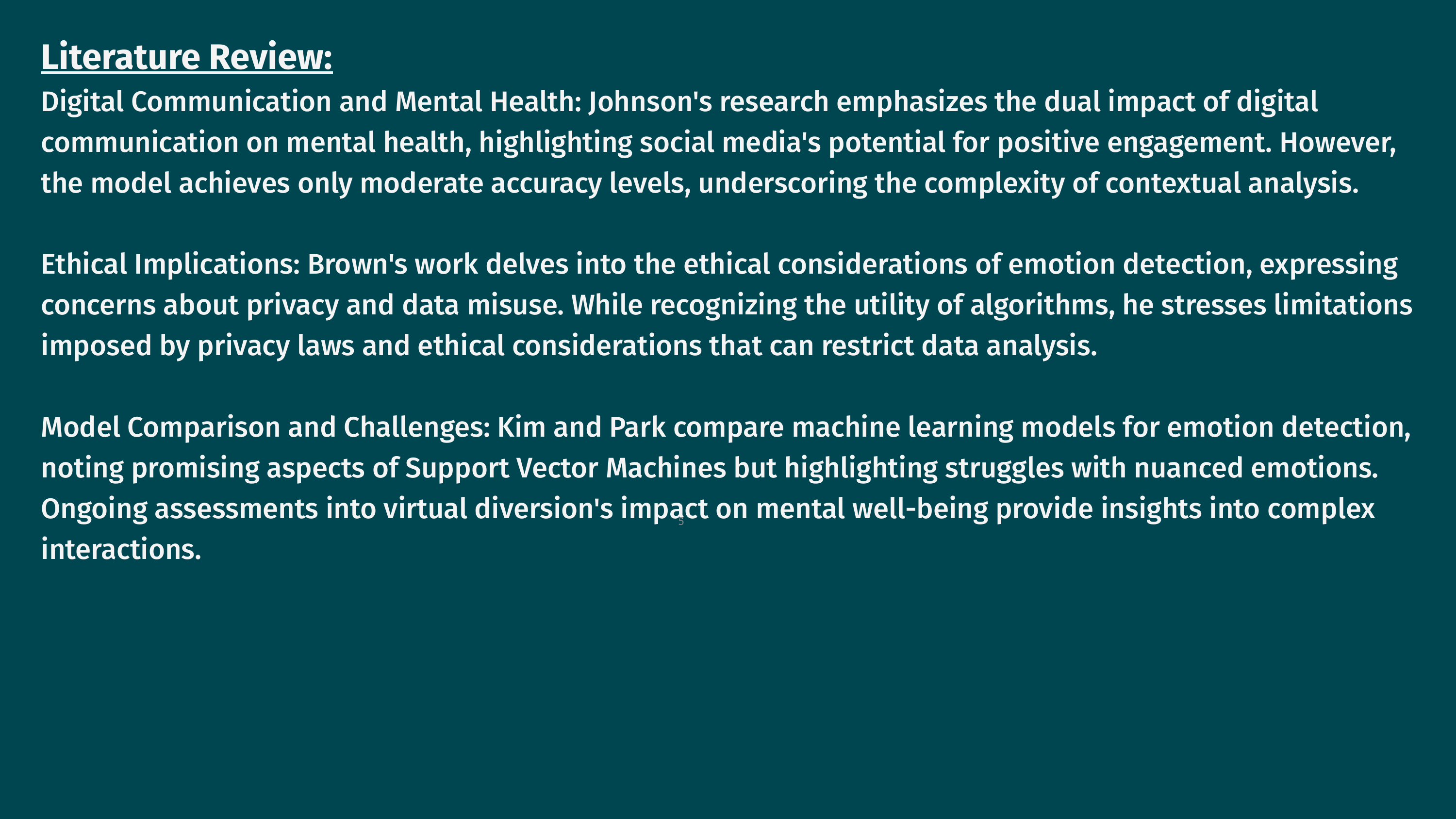

Literature Review:
Digital Communication and Mental Health: Johnson's research emphasizes the dual impact of digital communication on mental health, highlighting social media's potential for positive engagement. However, the model achieves only moderate accuracy levels, underscoring the complexity of contextual analysis.

Ethical Implications: Brown's work delves into the ethical considerations of emotion detection, expressing concerns about privacy and data misuse. While recognizing the utility of algorithms, he stresses limitations imposed by privacy laws and ethical considerations that can restrict data analysis.

Model Comparison and Challenges: Kim and Park compare machine learning models for emotion detection, noting promising aspects of Support Vector Machines but highlighting struggles with nuanced emotions. Ongoing assessments into virtual diversion's impact on mental well-being provide insights into complex interactions.

5